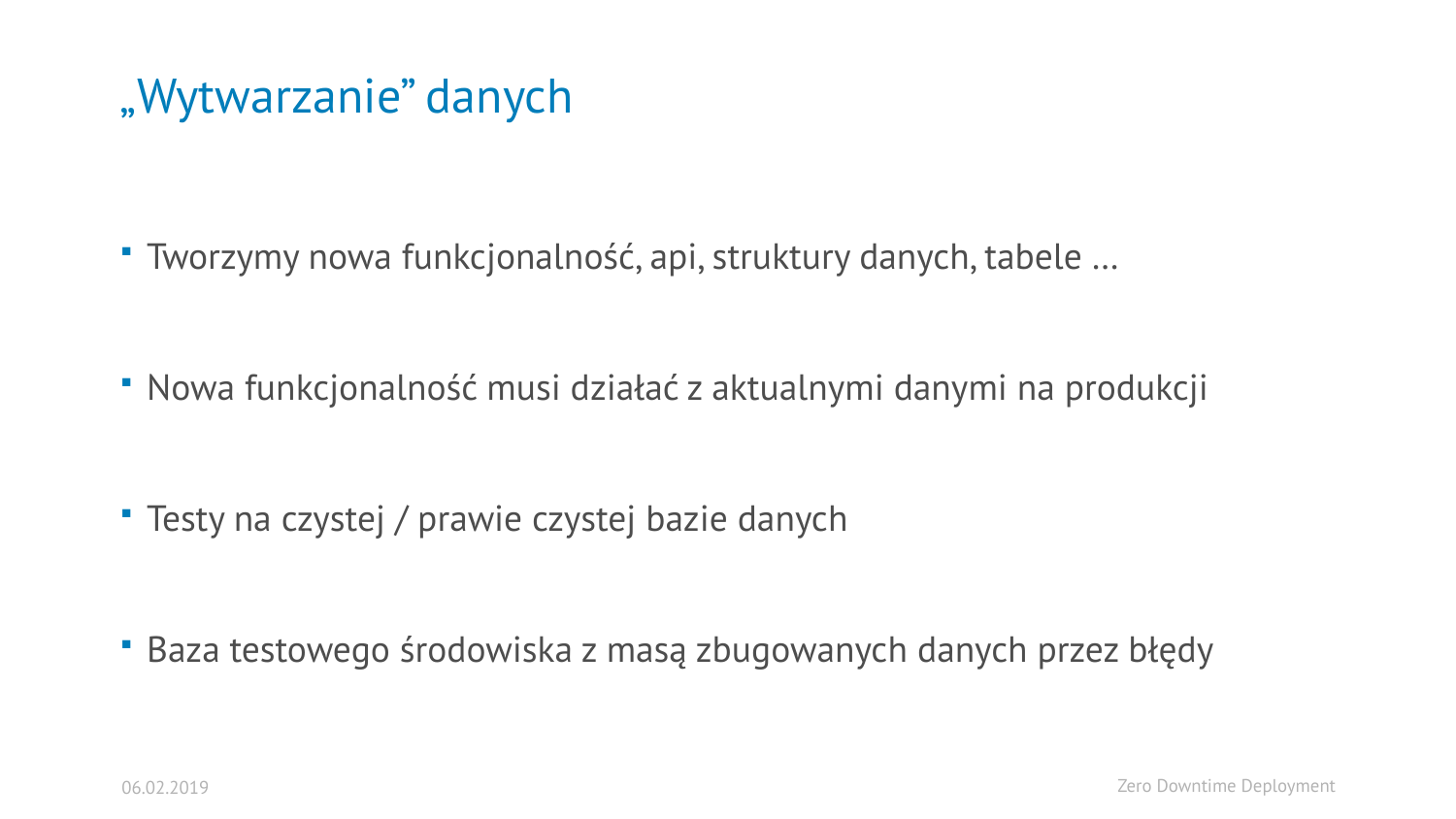

# „Wytwarzanie” danych
Tworzymy nowa funkcjonalność, api, struktury danych, tabele …
Nowa funkcjonalność musi działać z aktualnymi danymi na produkcji
Testy na czystej / prawie czystej bazie danych
Baza testowego środowiska z masą zbugowanych danych przez błędy
Zero Downtime Deployment
06.02.2019